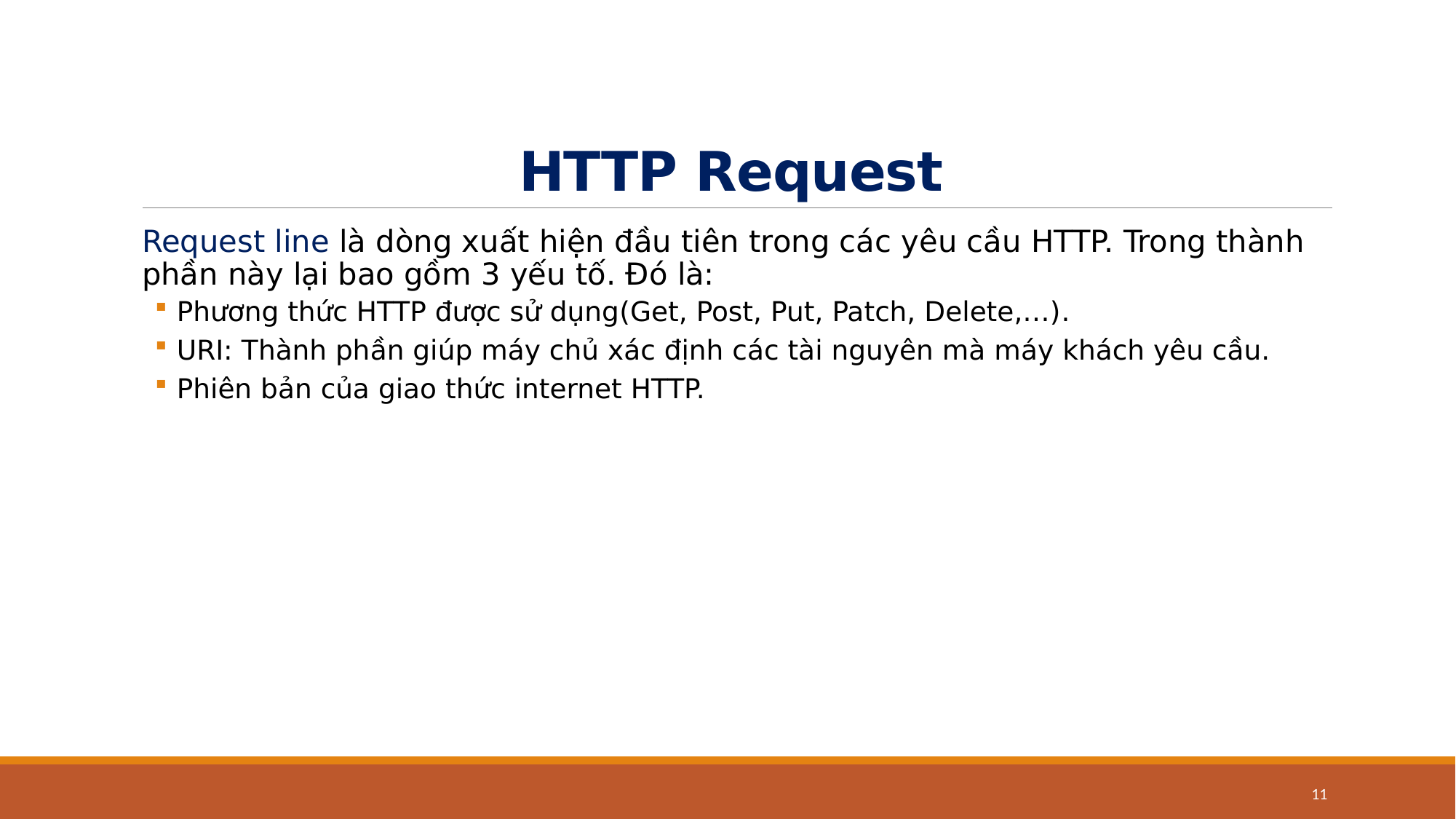

# HTTP Request
Request line là dòng xuất hiện đầu tiên trong các yêu cầu HTTP. Trong thành phần này lại bao gồm 3 yếu tố. Đó là:
Phương thức HTTP được sử dụng(Get, Post, Put, Patch, Delete,…).
URI: Thành phần giúp máy chủ xác định các tài nguyên mà máy khách yêu cầu.
Phiên bản của giao thức internet HTTP.

11